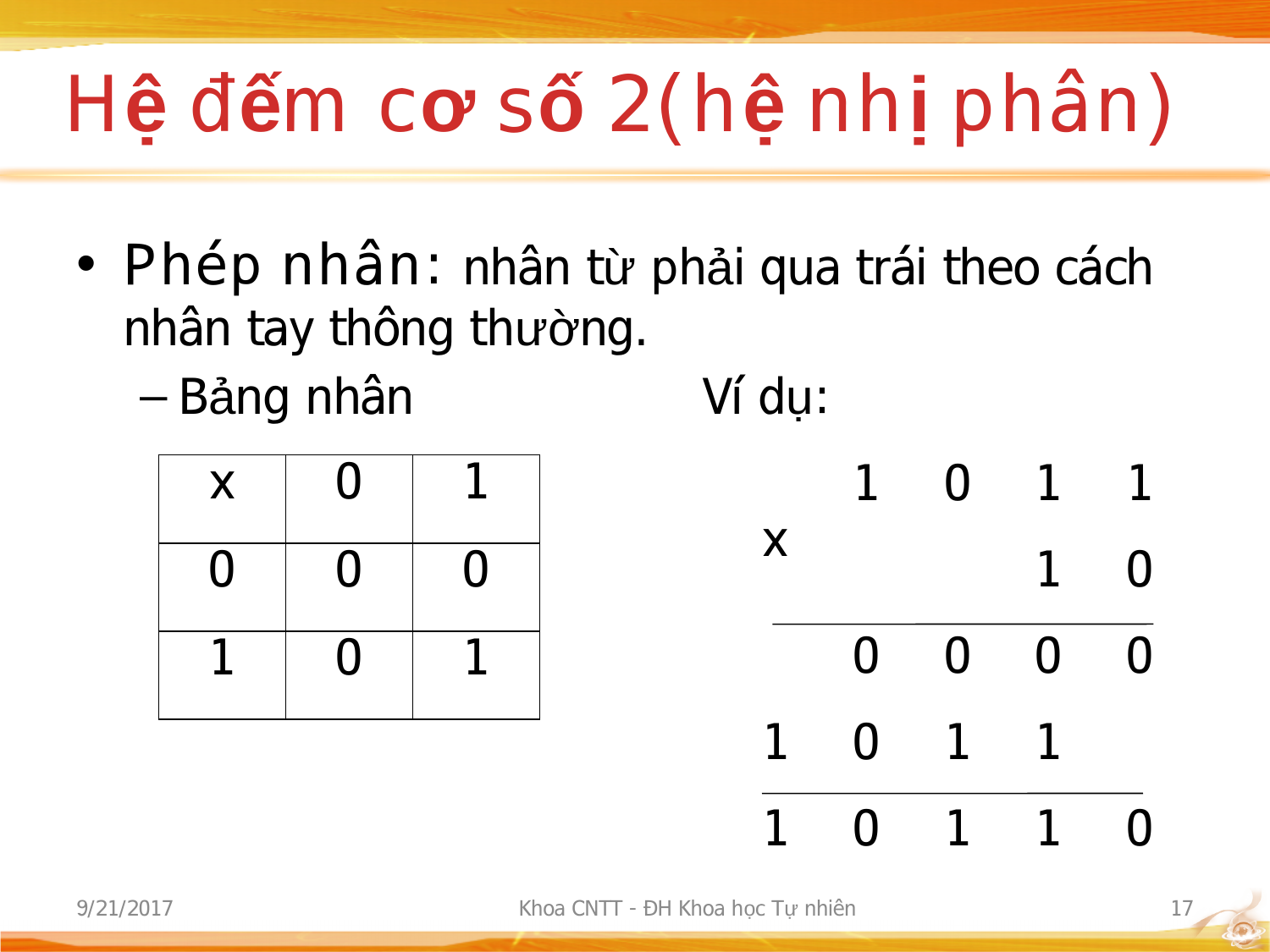

# Hệ đếm cơ số 2(hệ nhị phân)
Phép nhân: nhân từ phải qua trái theo cách nhân tay thông thường.
Bảng nhân			 Ví dụ:

| x | 0 | 1 |
| --- | --- | --- |
| 0 | 0 | 0 |
| 1 | 0 | 1 |
| x | 1 | 0 | 1 | 1 |
| --- | --- | --- | --- | --- |
|  |  |  | 1 | 0 |
|  | 0 | 0 | 0 | 0 |
| 1 | 0 | 1 | 1 |  |
| 1 | 0 | 1 | 1 | 0 |

9/21/2017
Khoa CNTT - ĐH Khoa học Tự nhiên
17